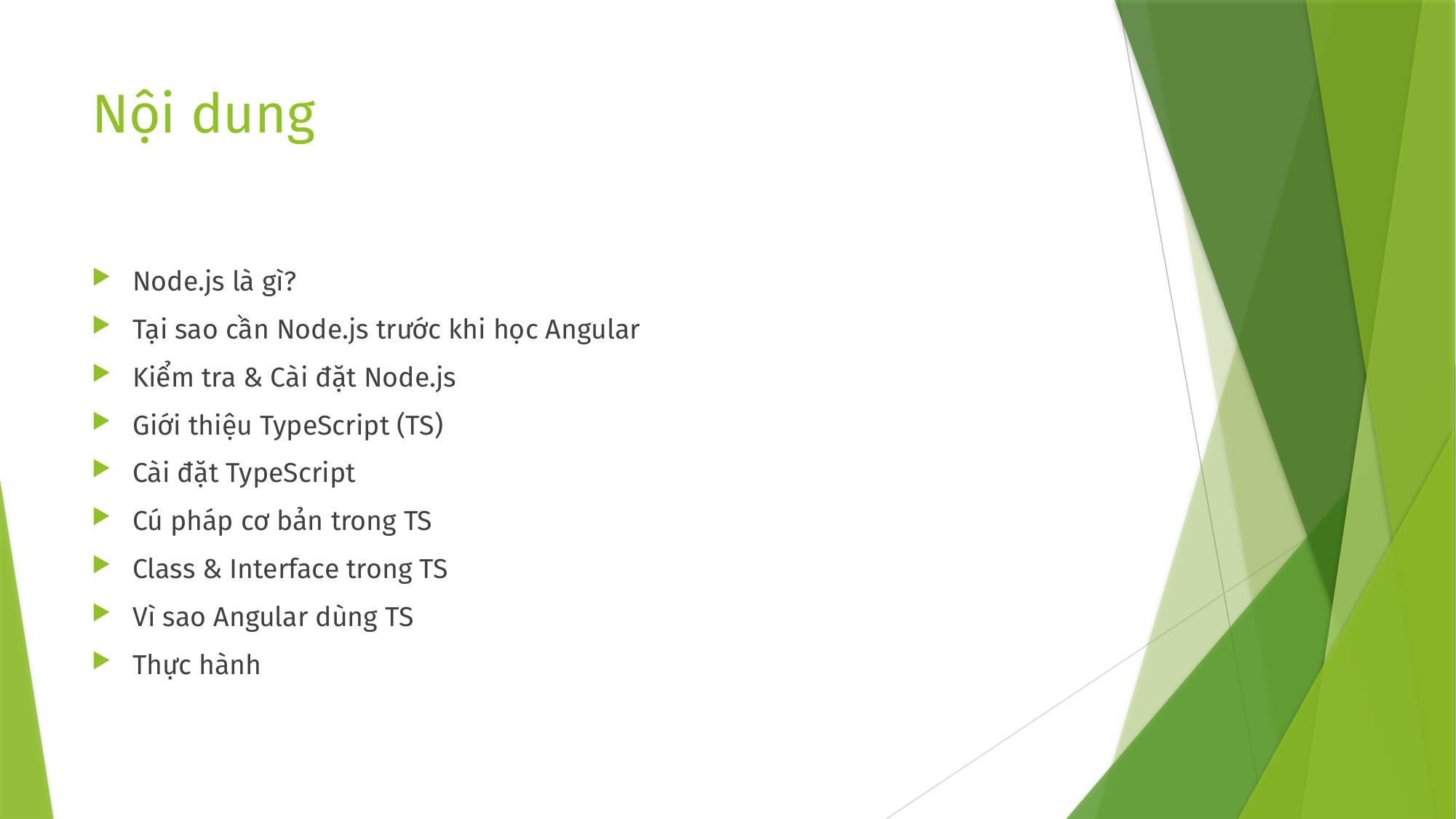

# Nội dung
Node.js là gì?
Tại sao cần Node.js trước khi học Angular
Kiểm tra & Cài đặt Node.js
Giới thiệu TypeScript (TS)
Cài đặt TypeScript
Cú pháp cơ bản trong TS
Class & Interface trong TS
Vì sao Angular dùng TS
Thực hành